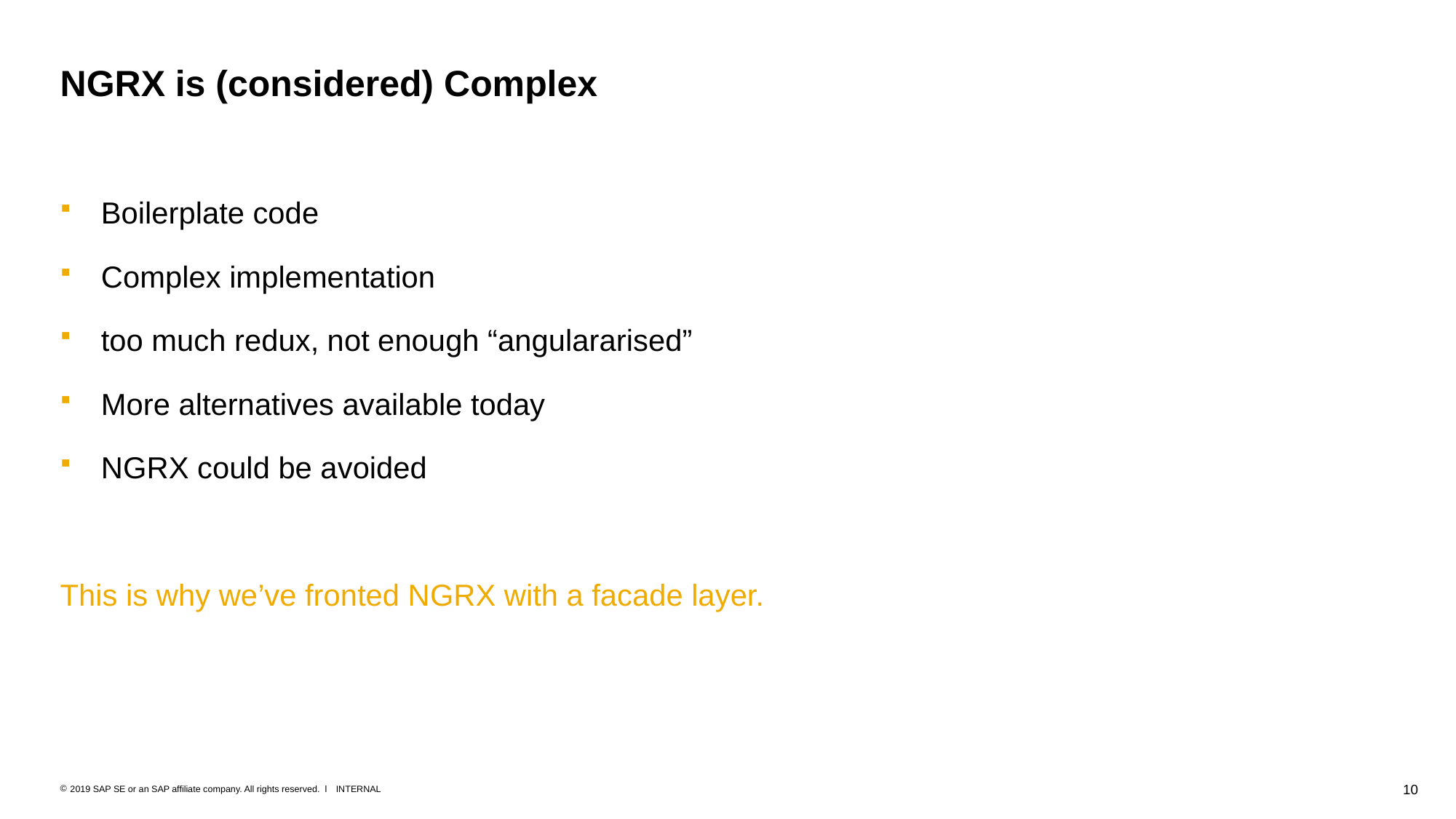

# NGRX is (considered) Complex
Boilerplate code
Complex implementation
too much redux, not enough “angulararised”
More alternatives available today
NGRX could be avoided

This is why we’ve fronted NGRX with a facade layer.